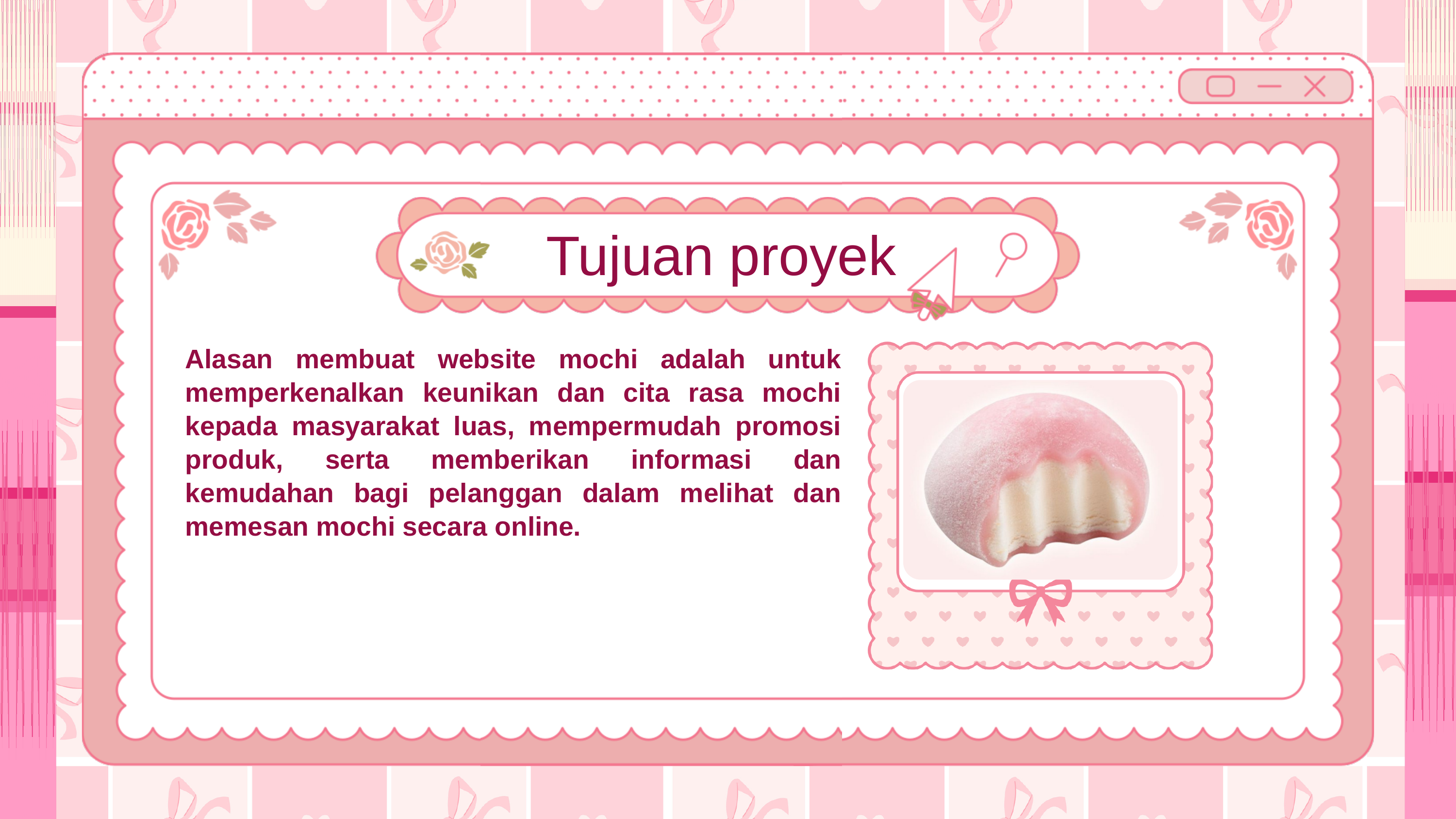

Tujuan proyek
Alasan membuat website mochi adalah untuk memperkenalkan keunikan dan cita rasa mochi kepada masyarakat luas, mempermudah promosi produk, serta memberikan informasi dan kemudahan bagi pelanggan dalam melihat dan memesan mochi secara online.